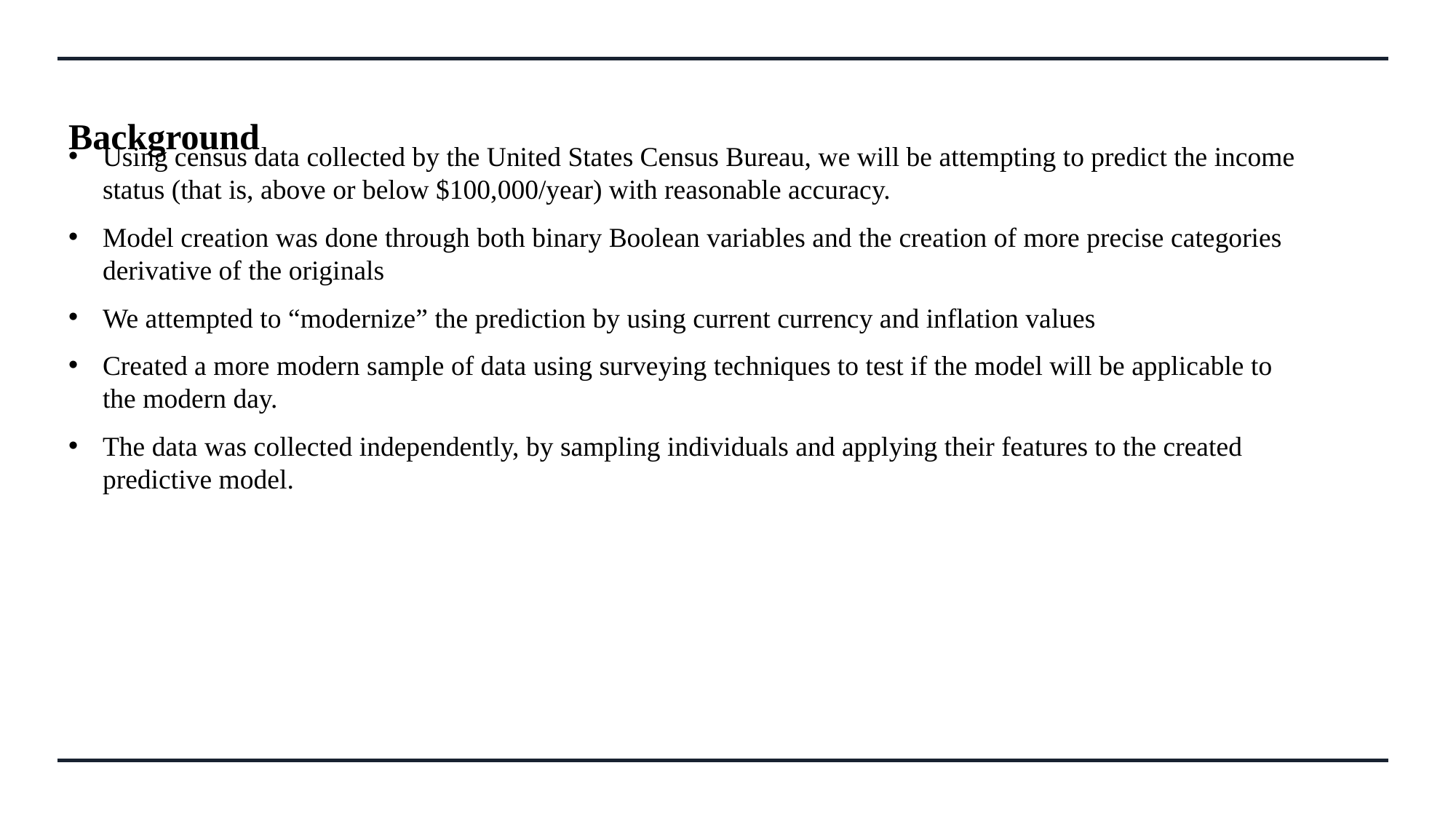

# Background
Using census data collected by the United States Census Bureau, we will be attempting to predict the income status (that is, above or below $100,000/year) with reasonable accuracy.
Model creation was done through both binary Boolean variables and the creation of more precise categories derivative of the originals
We attempted to “modernize” the prediction by using current currency and inflation values
Created a more modern sample of data using surveying techniques to test if the model will be applicable to the modern day.
The data was collected independently, by sampling individuals and applying their features to the created predictive model.